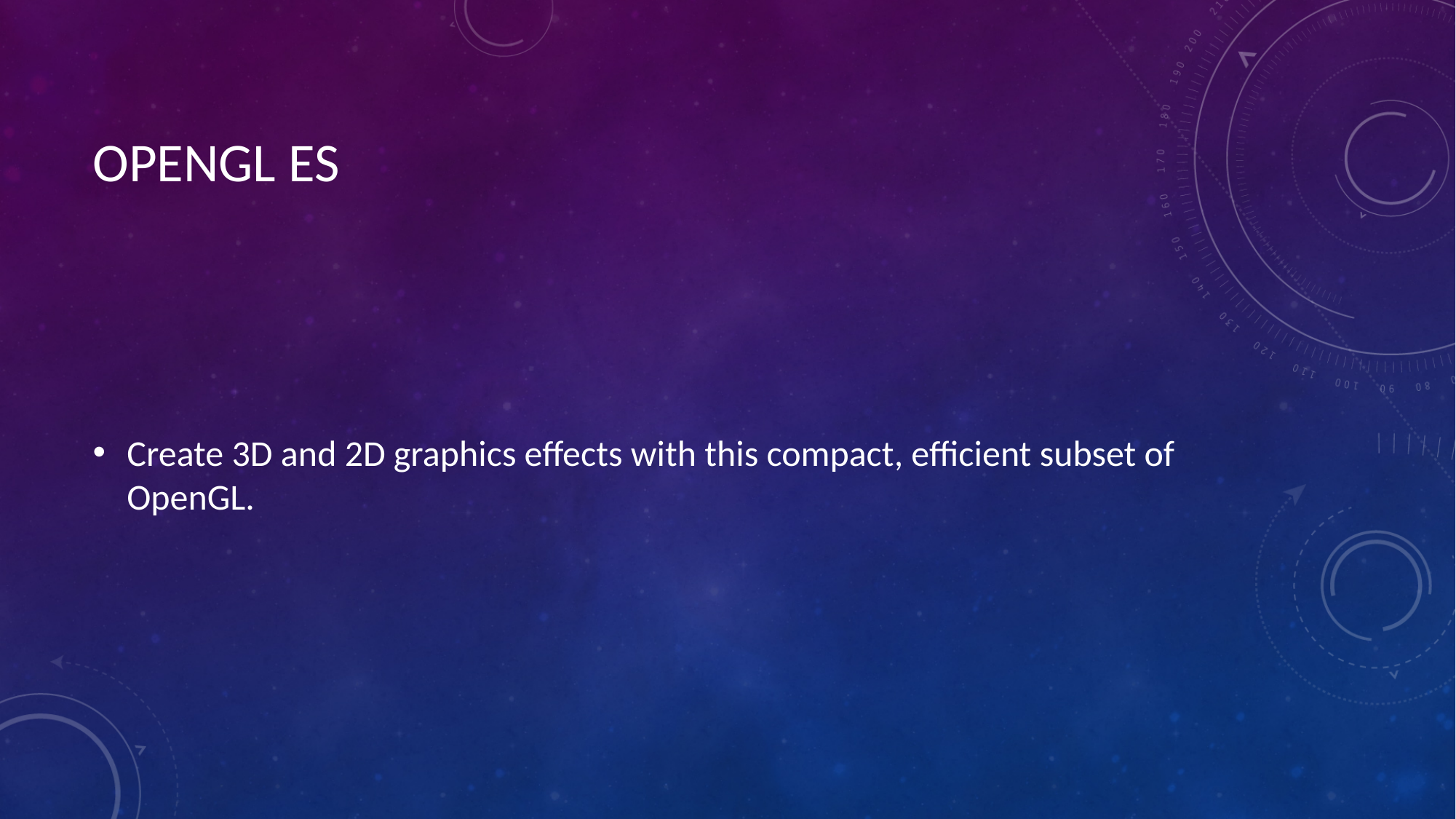

# OpenGL ES
Create 3D and 2D graphics effects with this compact, efficient subset of OpenGL.